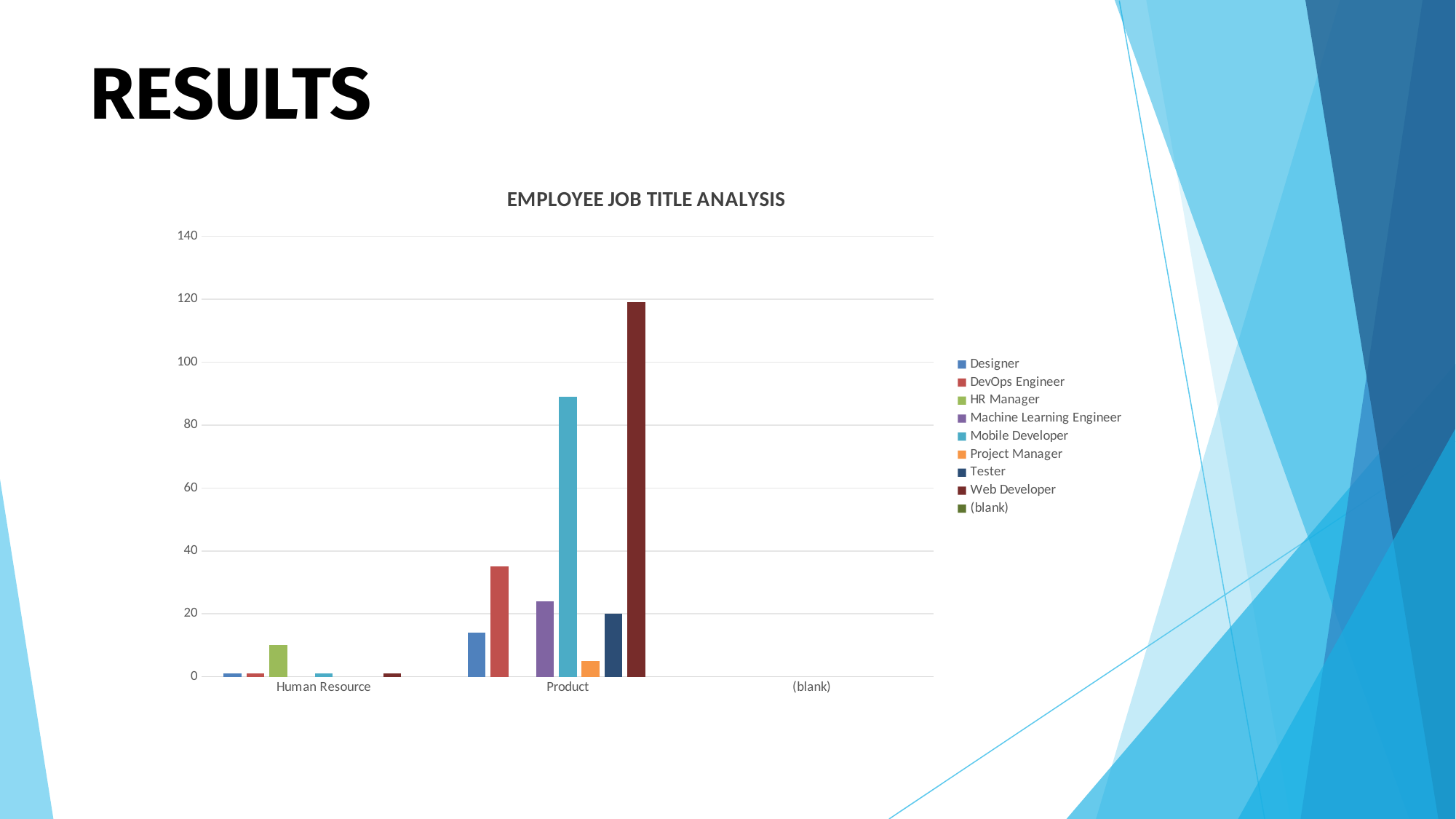

# RESULTS

### Chart: EMPLOYEE JOB TITLE ANALYSIS

| Category | Designer | DevOps Engineer | HR Manager | Machine Learning Engineer | Mobile Developer | Project Manager | Tester | Web Developer | (blank) |
|---|---|---|---|---|---|---|---|---|---|
| Human Resource | 1.0 | 1.0 | 10.0 | None | 1.0 | None | None | 1.0 | None |
| Product | 14.0 | 35.0 | None | 24.0 | 89.0 | 5.0 | 20.0 | 119.0 | None |
| (blank) | None | None | None | None | None | None | None | None | None |